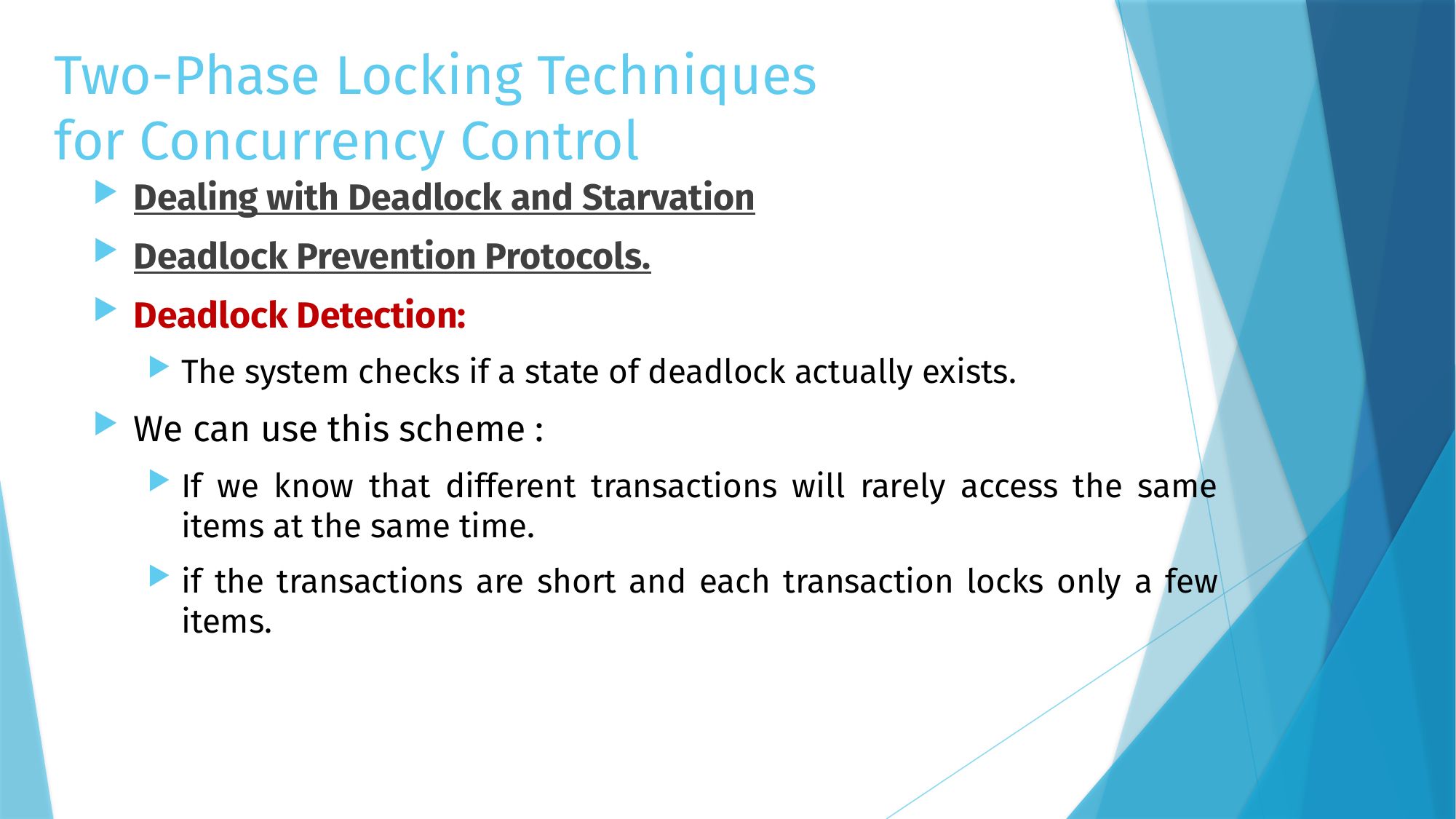

# Two-Phase Locking Techniques for Concurrency Control
Dealing with Deadlock and Starvation
Deadlock Prevention Protocols.
Deadlock Detection:
The system checks if a state of deadlock actually exists.
We can use this scheme :
If we know that different transactions will rarely access the same items at the same time.
if the transactions are short and each transaction locks only a few items.